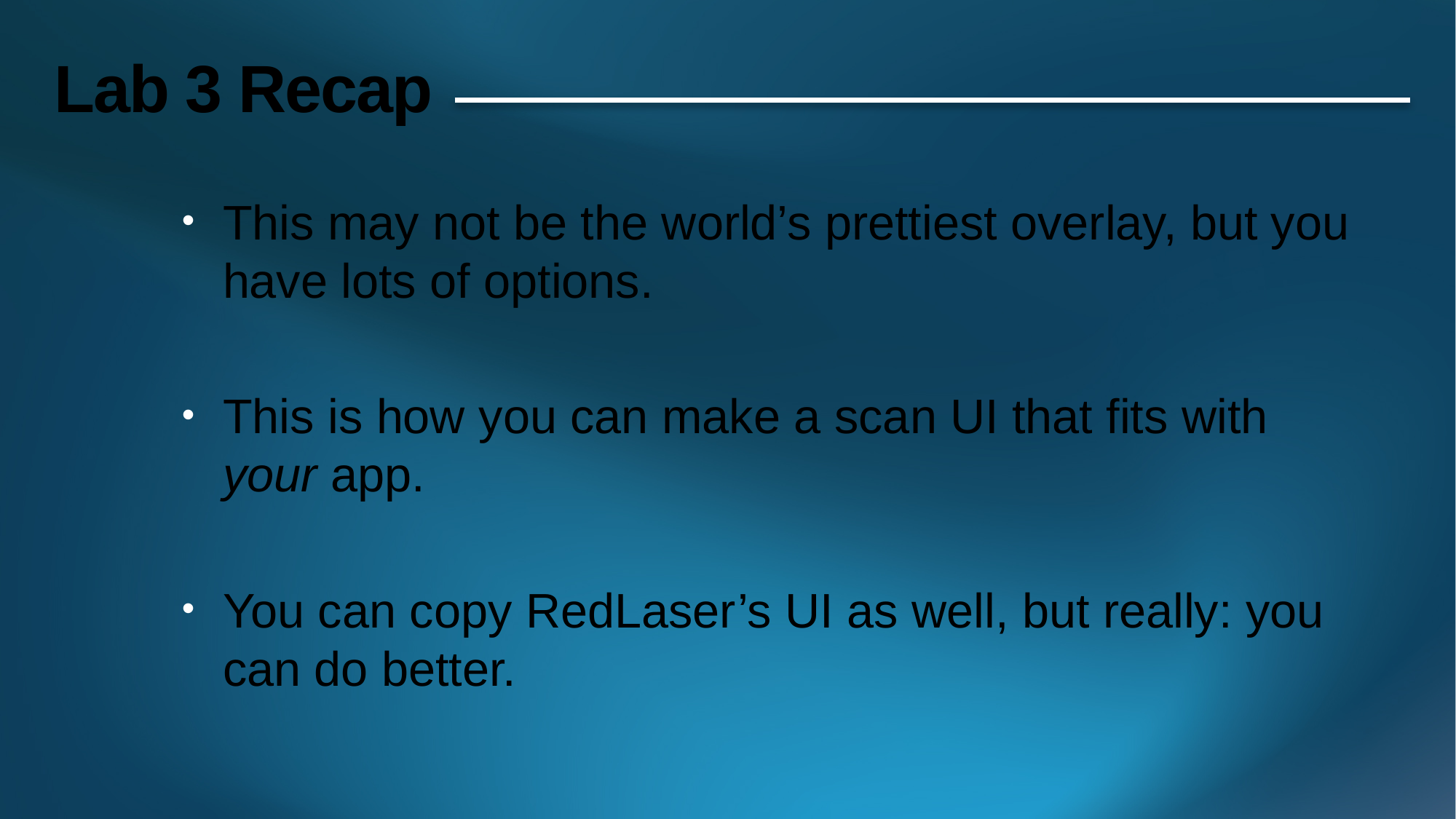

# Lab 3 Recap
This may not be the world’s prettiest overlay, but you have lots of options.

This is how you can make a scan UI that fits with your app.

You can copy RedLaser’s UI as well, but really: you can do better.